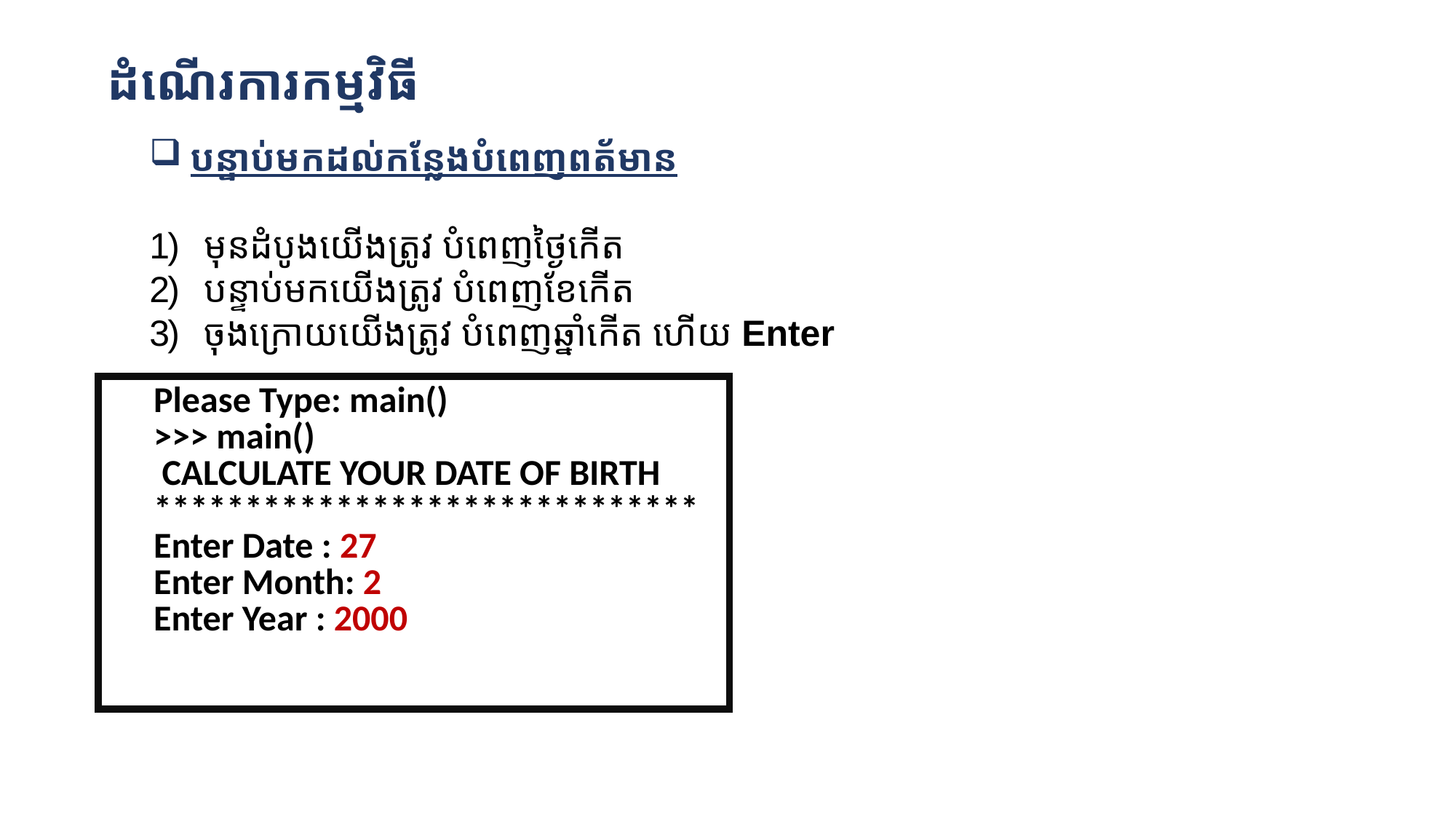

ដំណើរការកម្មវិធី

បន្ទាប់មកដល់កន្លែងបំពេញពត័មាន

មុនដំបូងយើងត្រូវ បំពេញថ្ងៃកើត
បន្ទាប់មកយើងត្រូវ បំពេញខែកើត
ចុងក្រោយយើងត្រូវ បំពេញឆ្នាំកើត ហើយ Enter

| Please Type: main() >>> main() CALCULATE YOUR DATE OF BIRTH \*\*\*\*\*\*\*\*\*\*\*\*\*\*\*\*\*\*\*\*\*\*\*\*\*\*\*\*\*\* Enter Date : 27 Enter Month: 2 Enter Year : 2000 |
| --- |